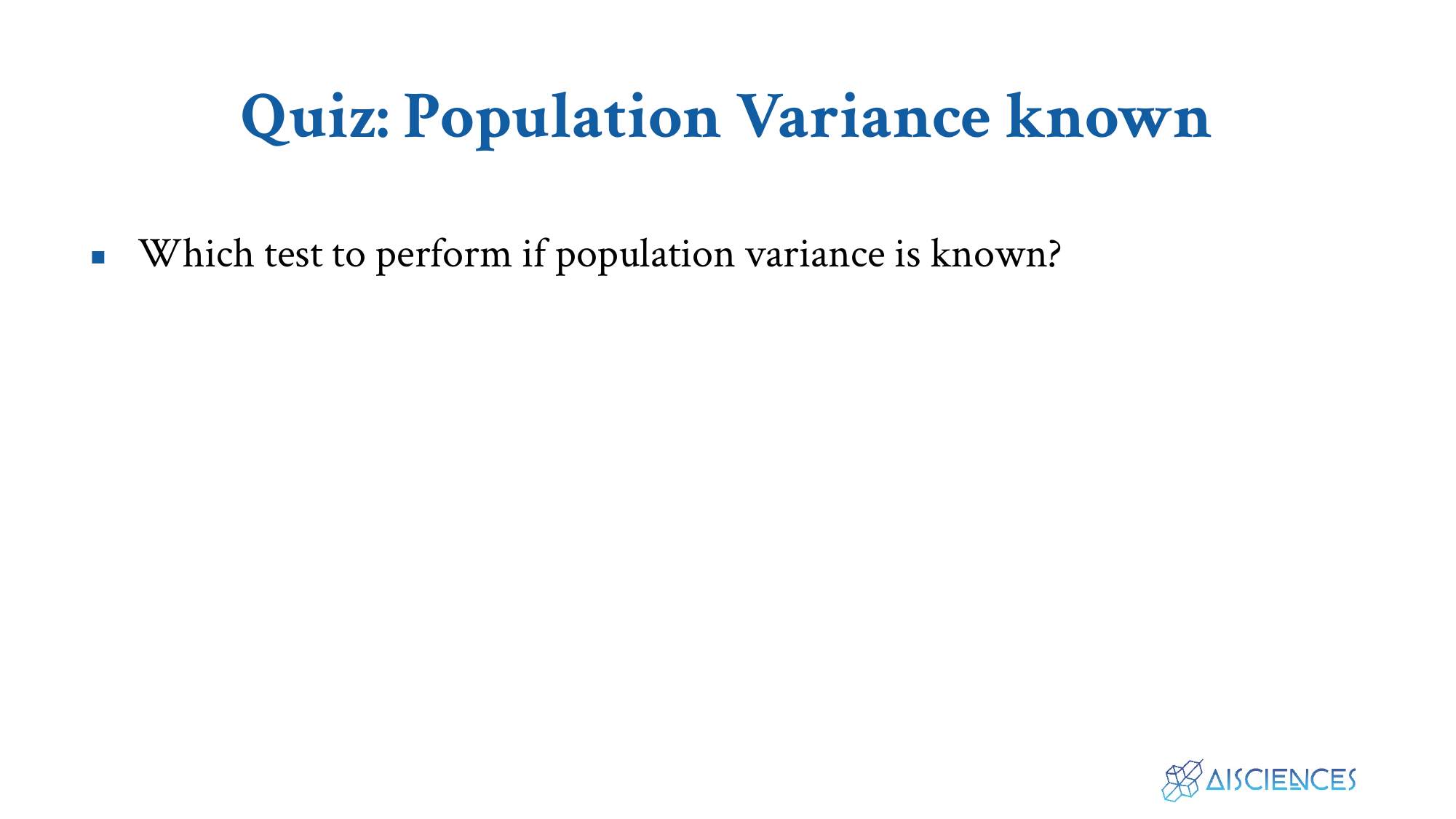

# Quiz: Population Variance known
Which test to perform if population variance is known?